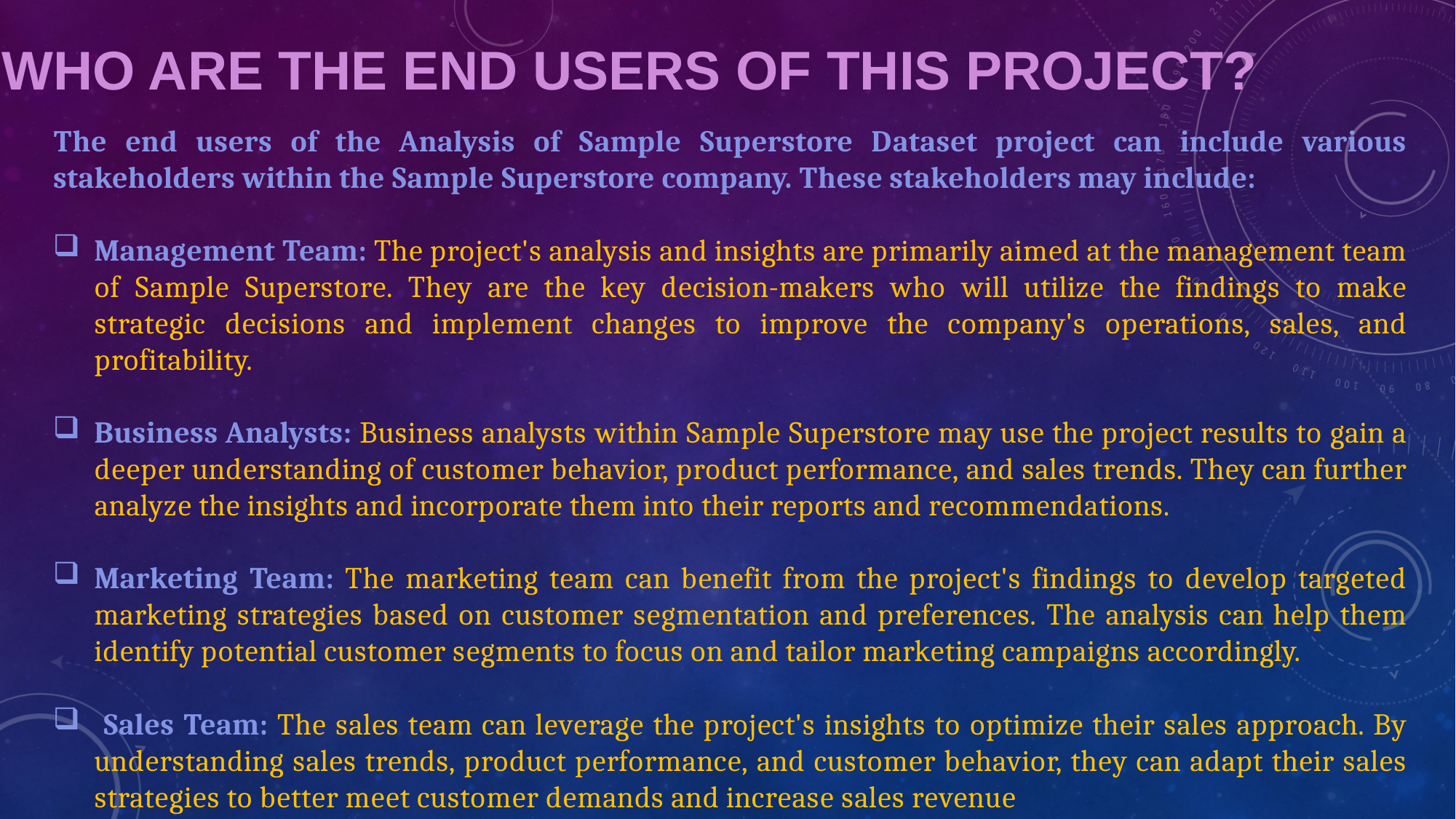

WHO ARE THE END USERS OF THIS PROJECT?
The end users of the Analysis of Sample Superstore Dataset project can include various stakeholders within the Sample Superstore company. These stakeholders may include:

Management Team: The project's analysis and insights are primarily aimed at the management team of Sample Superstore. They are the key decision-makers who will utilize the findings to make strategic decisions and implement changes to improve the company's operations, sales, and profitability.

Business Analysts: Business analysts within Sample Superstore may use the project results to gain a deeper understanding of customer behavior, product performance, and sales trends. They can further analyze the insights and incorporate them into their reports and recommendations.

Marketing Team: The marketing team can benefit from the project's findings to develop targeted marketing strategies based on customer segmentation and preferences. The analysis can help them identify potential customer segments to focus on and tailor marketing campaigns accordingly.

 Sales Team: The sales team can leverage the project's insights to optimize their sales approach. By understanding sales trends, product performance, and customer behavior, they can adapt their sales strategies to better meet customer demands and increase sales revenue